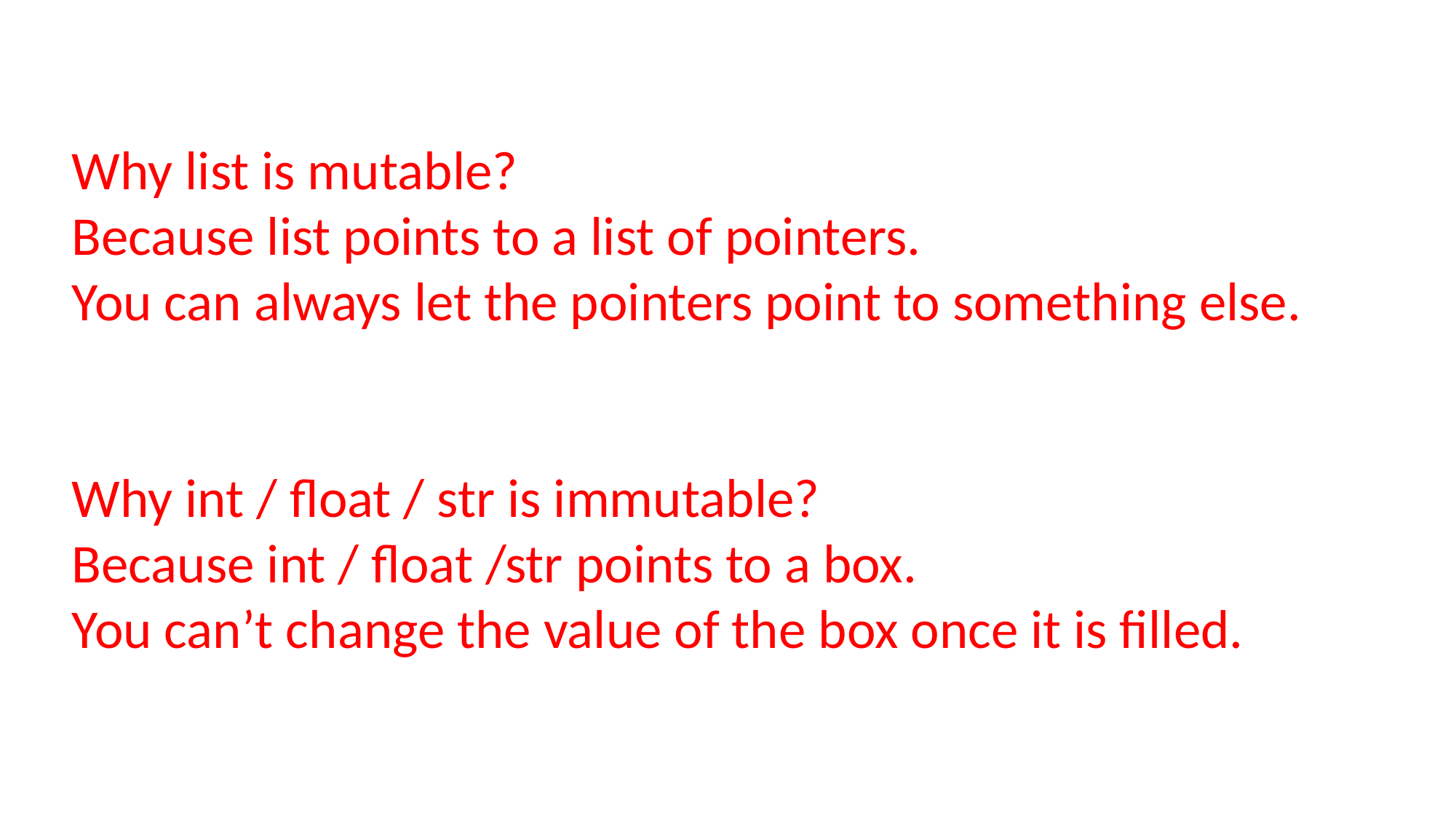

Why list is mutable?
Because list points to a list of pointers.
You can always let the pointers point to something else.

Why int / float / str is immutable?
Because int / float /str points to a box.
You can’t change the value of the box once it is filled.